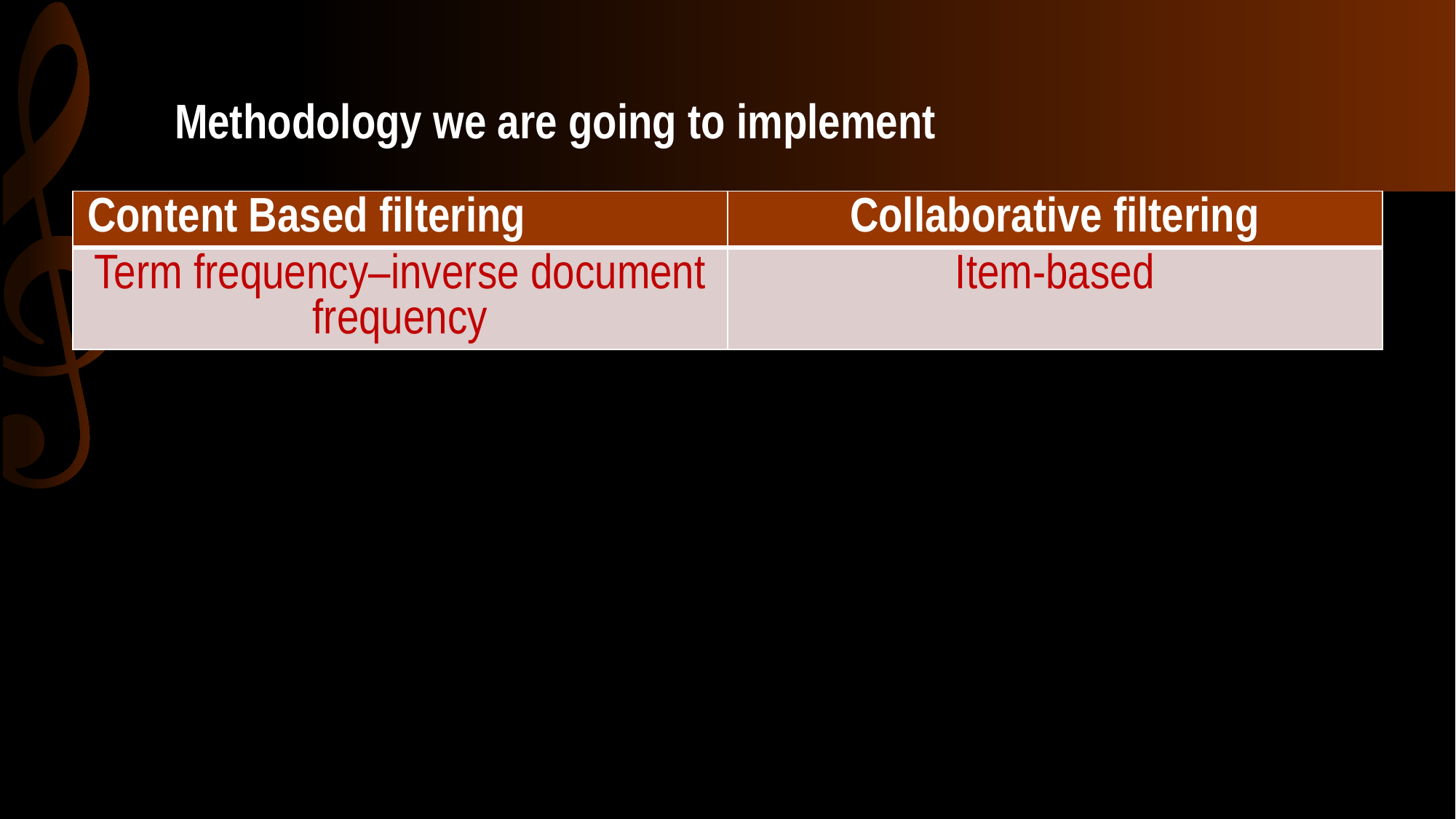

# Methodology we are going to implement
| Content Based filtering | Collaborative filtering |
| --- | --- |
| Term frequency–inverse document frequency | Item-based |